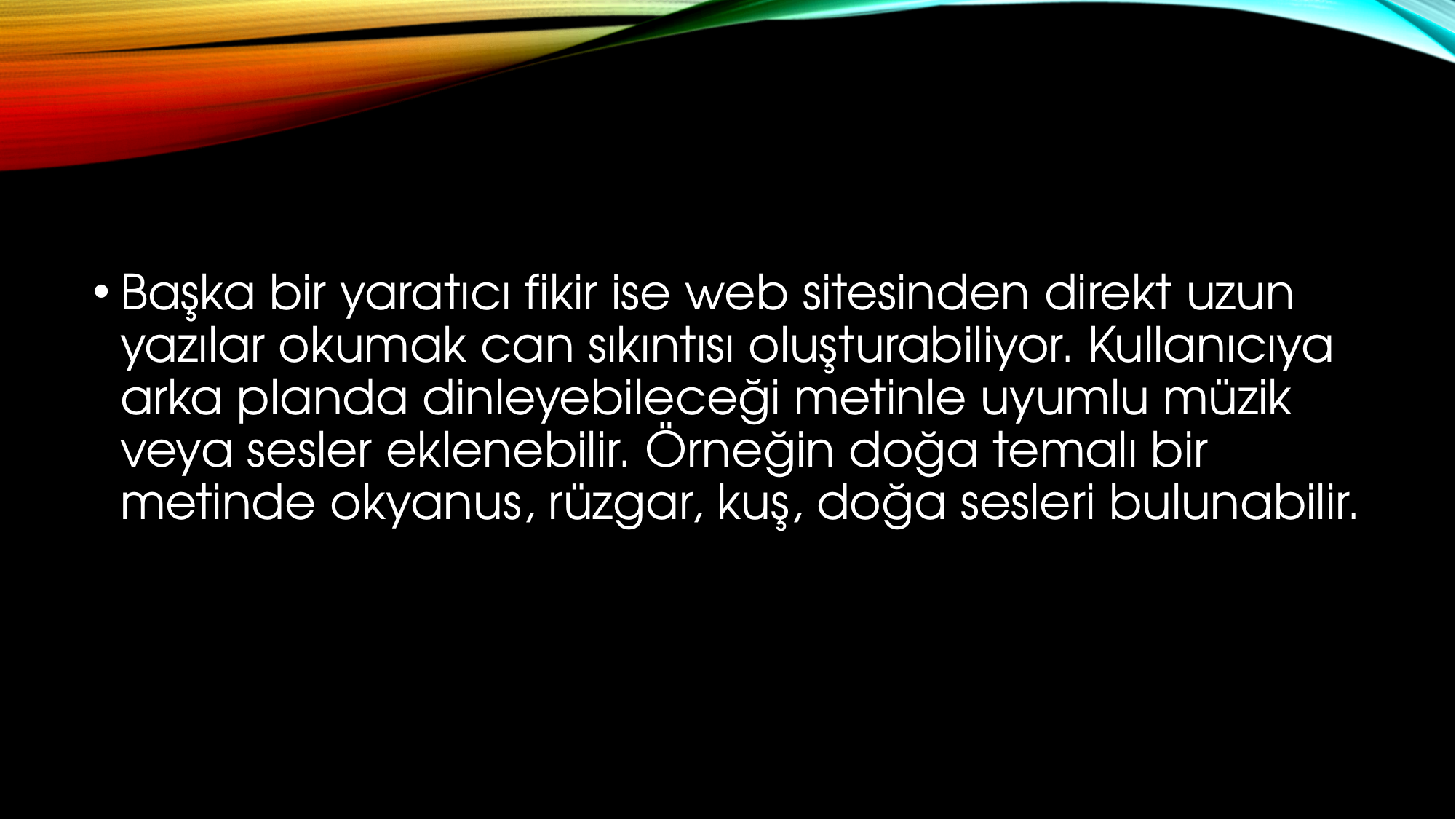

Başka bir yaratıcı fikir ise web sitesinden direkt uzun yazılar okumak can sıkıntısı oluşturabiliyor. Kullanıcıya arka planda dinleyebileceği metinle uyumlu müzik veya sesler eklenebilir. Örneğin doğa temalı bir metinde okyanus, rüzgar, kuş, doğa sesleri bulunabilir.